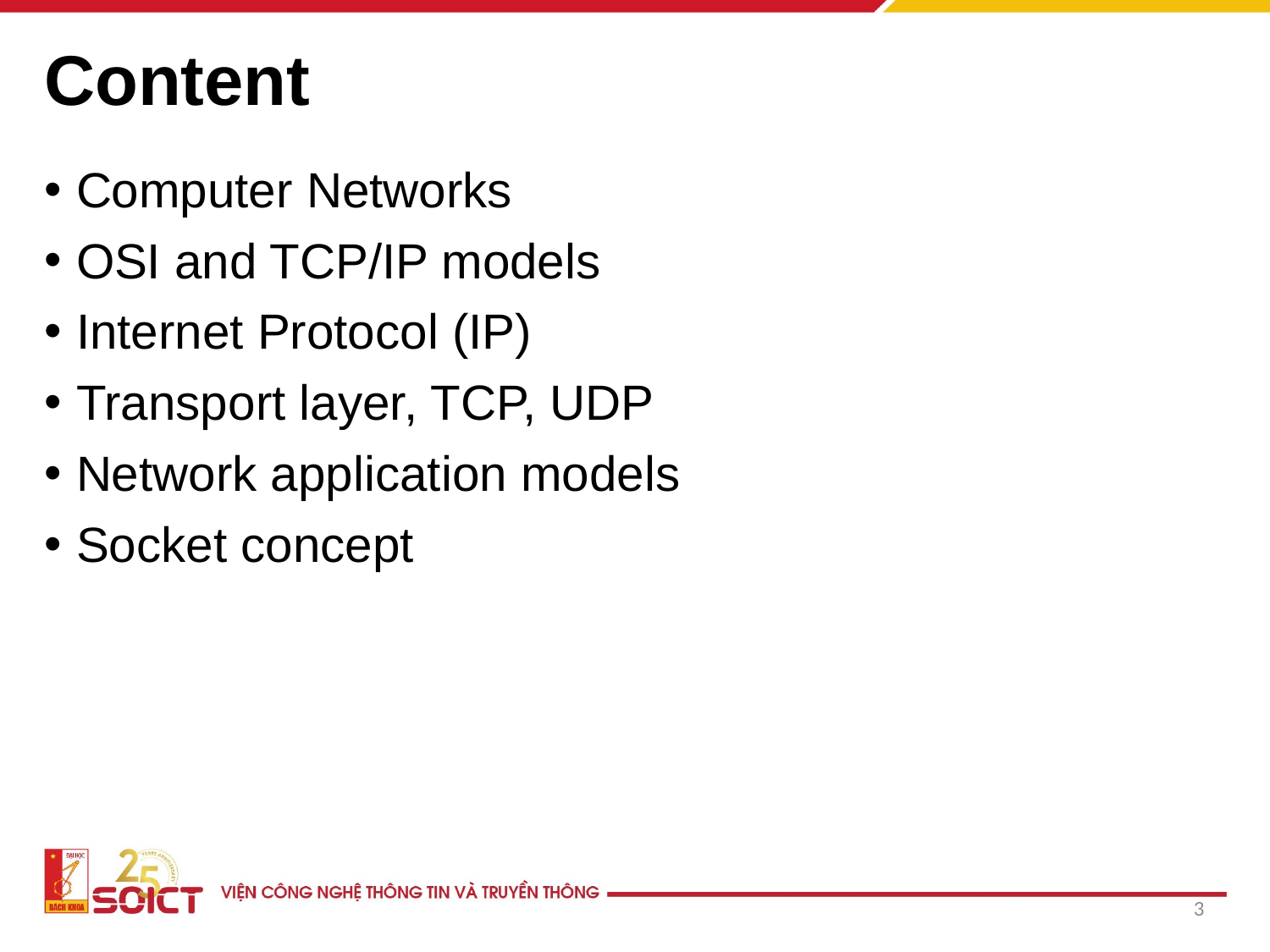

# Content
Computer Networks
OSI and TCP/IP models
Internet Protocol (IP)
Transport layer, TCP, UDP
Network application models
Socket concept

3